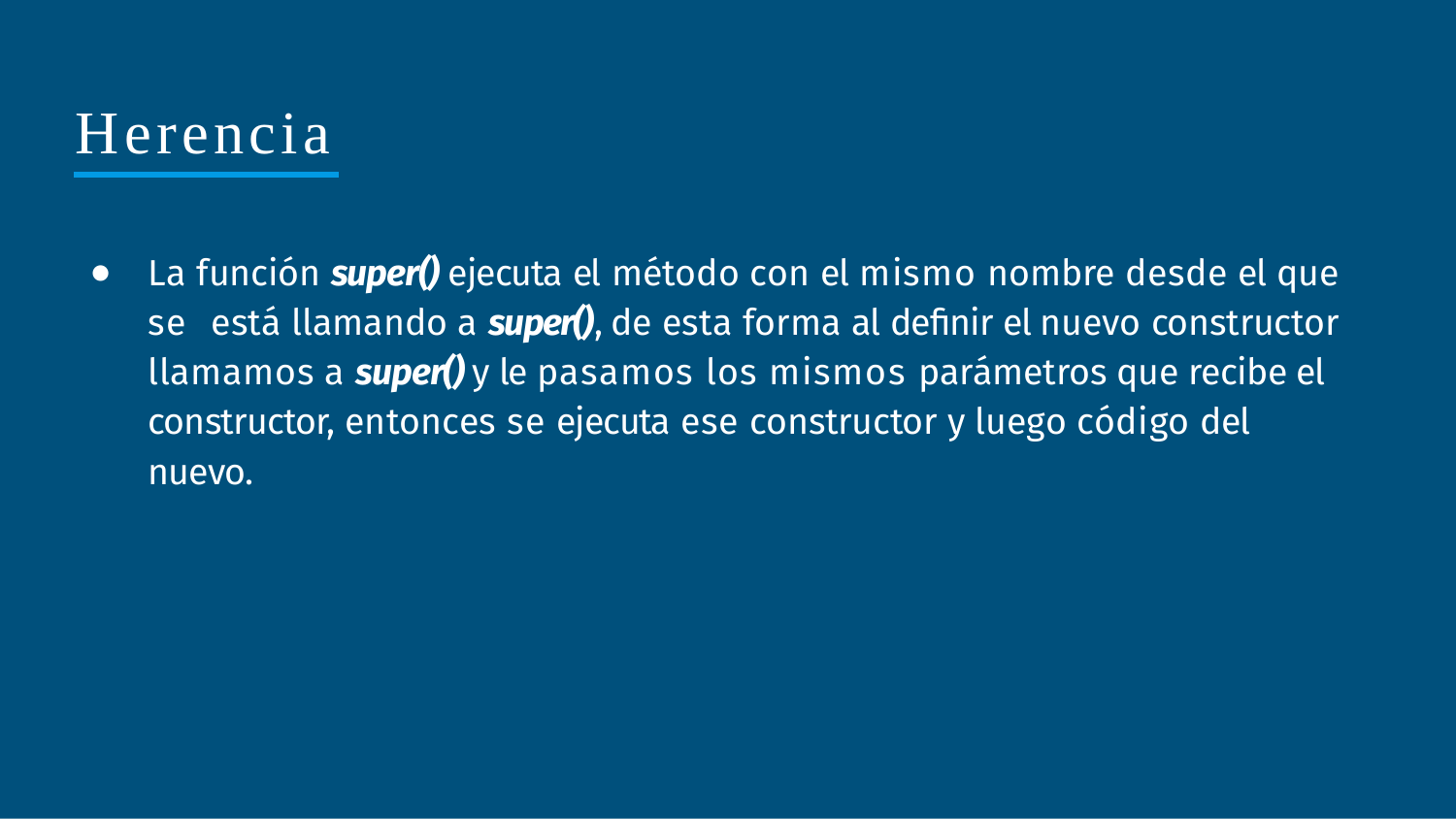

# Herencia

La función super() ejecuta el método con el mismo nombre desde el que se  está llamando a super(), de esta forma al deﬁnir el nuevo constructor  llamamos a super() y le pasamos los mismos parámetros que recibe el  constructor, entonces se ejecuta ese constructor y luego código del nuevo.